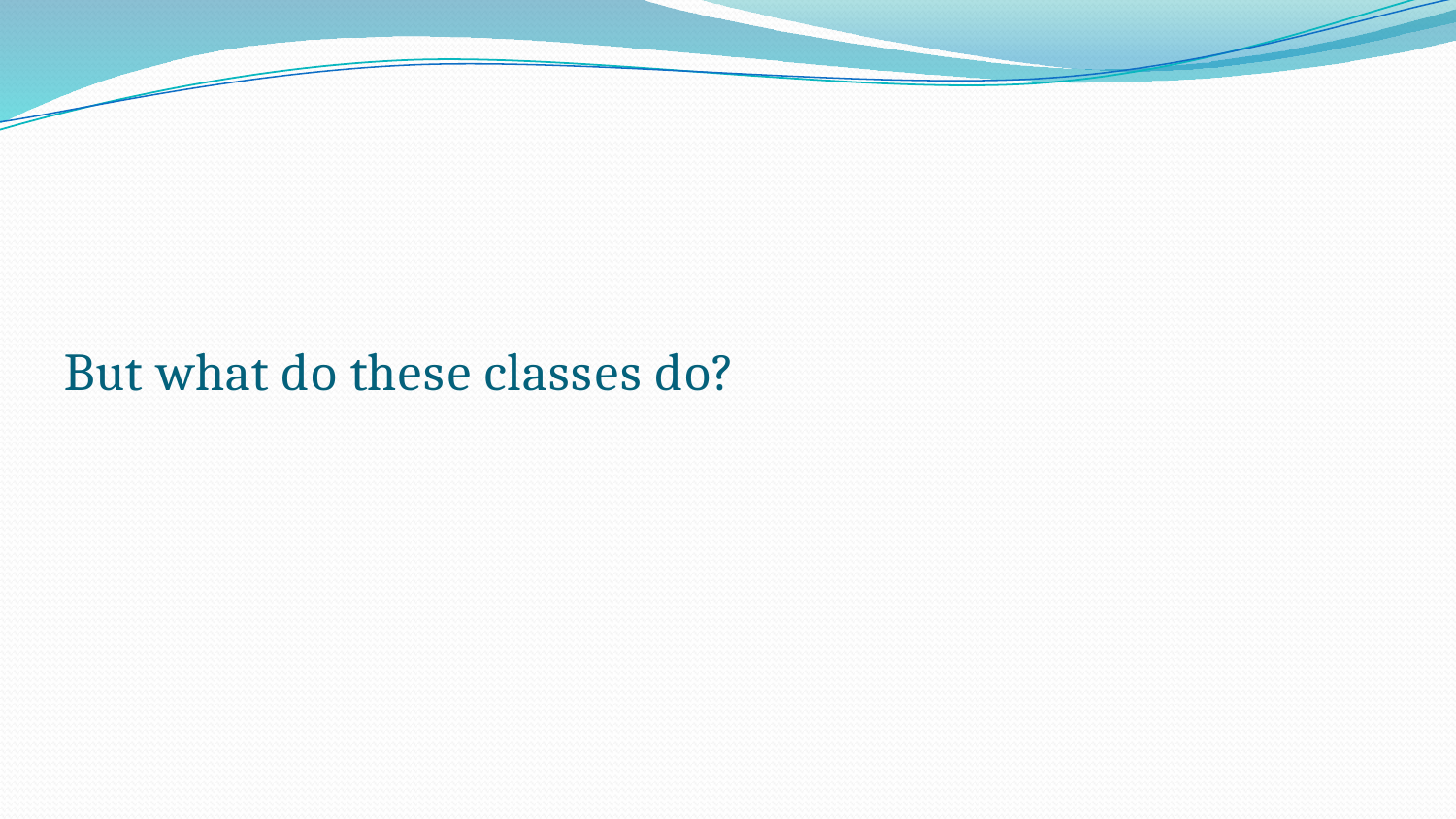

# But what do these classes do?